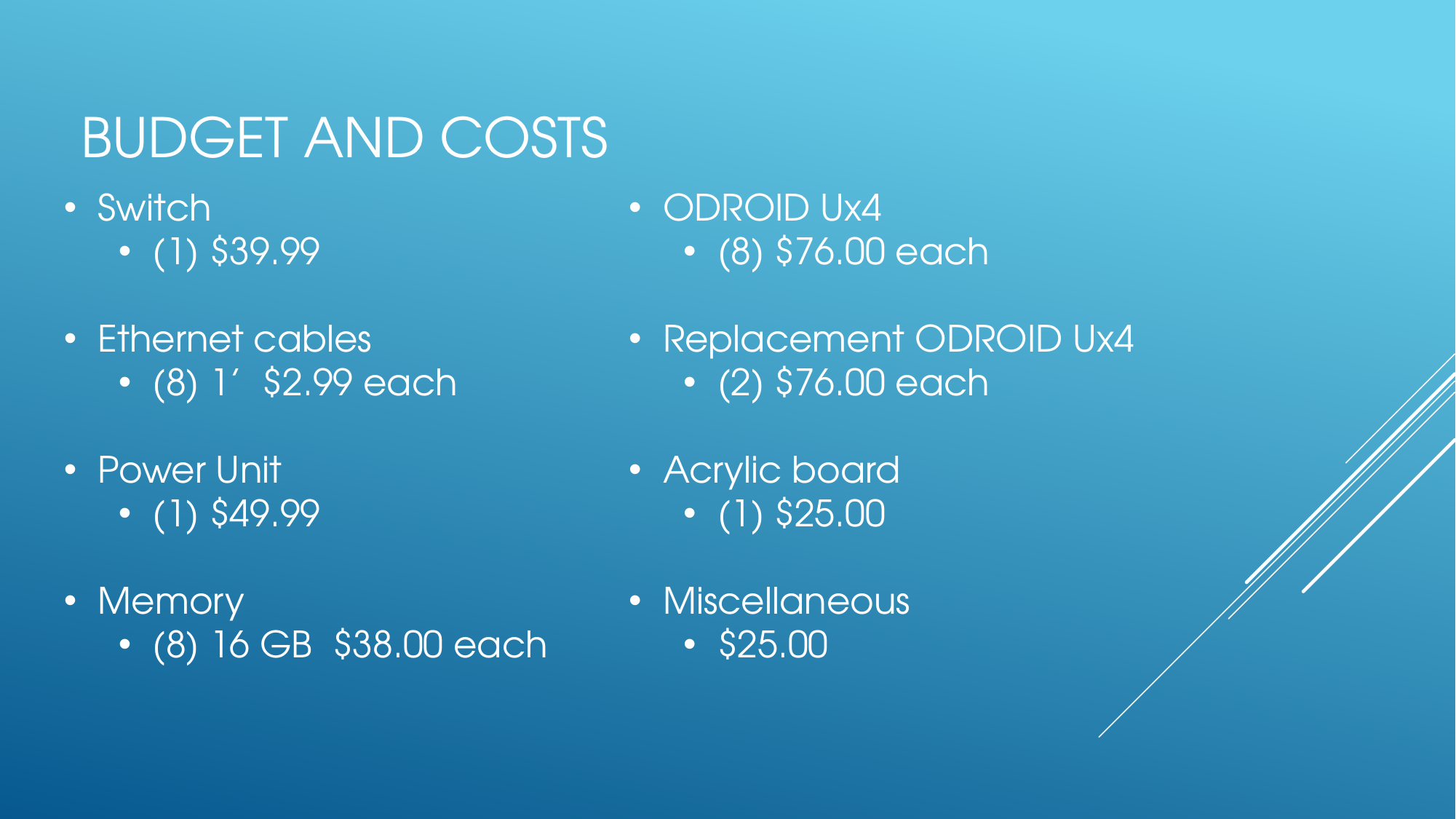

# Budget and costs
Switch
(1) $39.99

Ethernet cables
(8) 1’  $2.99 each

Power Unit
(1) $49.99

Memory
(8) 16 GB  $38.00 each

ODROID Ux4
(8) $76.00 each

Replacement ODROID Ux4
(2) $76.00 each

Acrylic board
(1) $25.00

Miscellaneous
$25.00